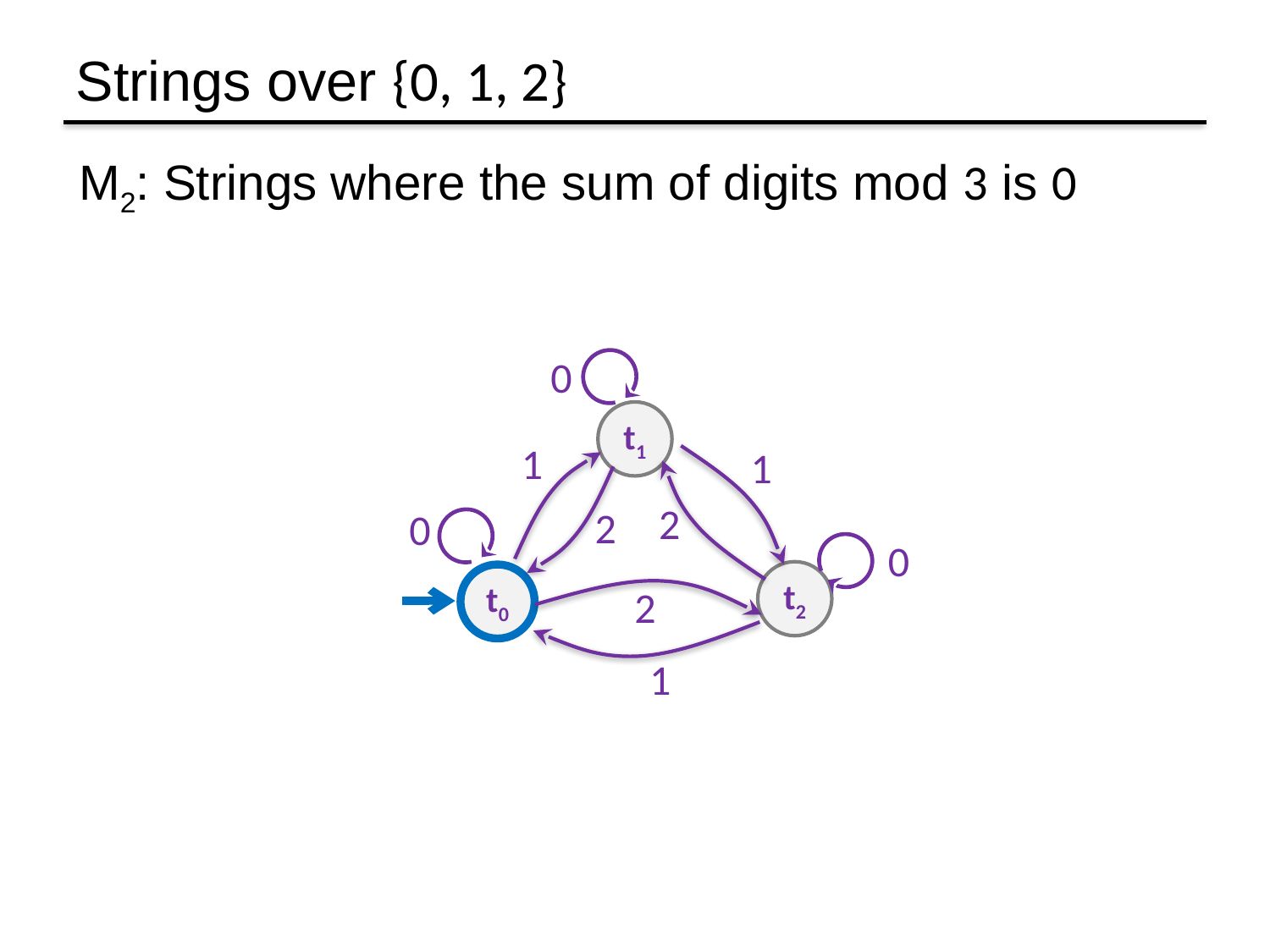

# Strings over {0, 1, 2}
M2: Strings where the sum of digits mod 3 is 0
0

t1
1
1
2

2
0

0

t2
t0
2

1